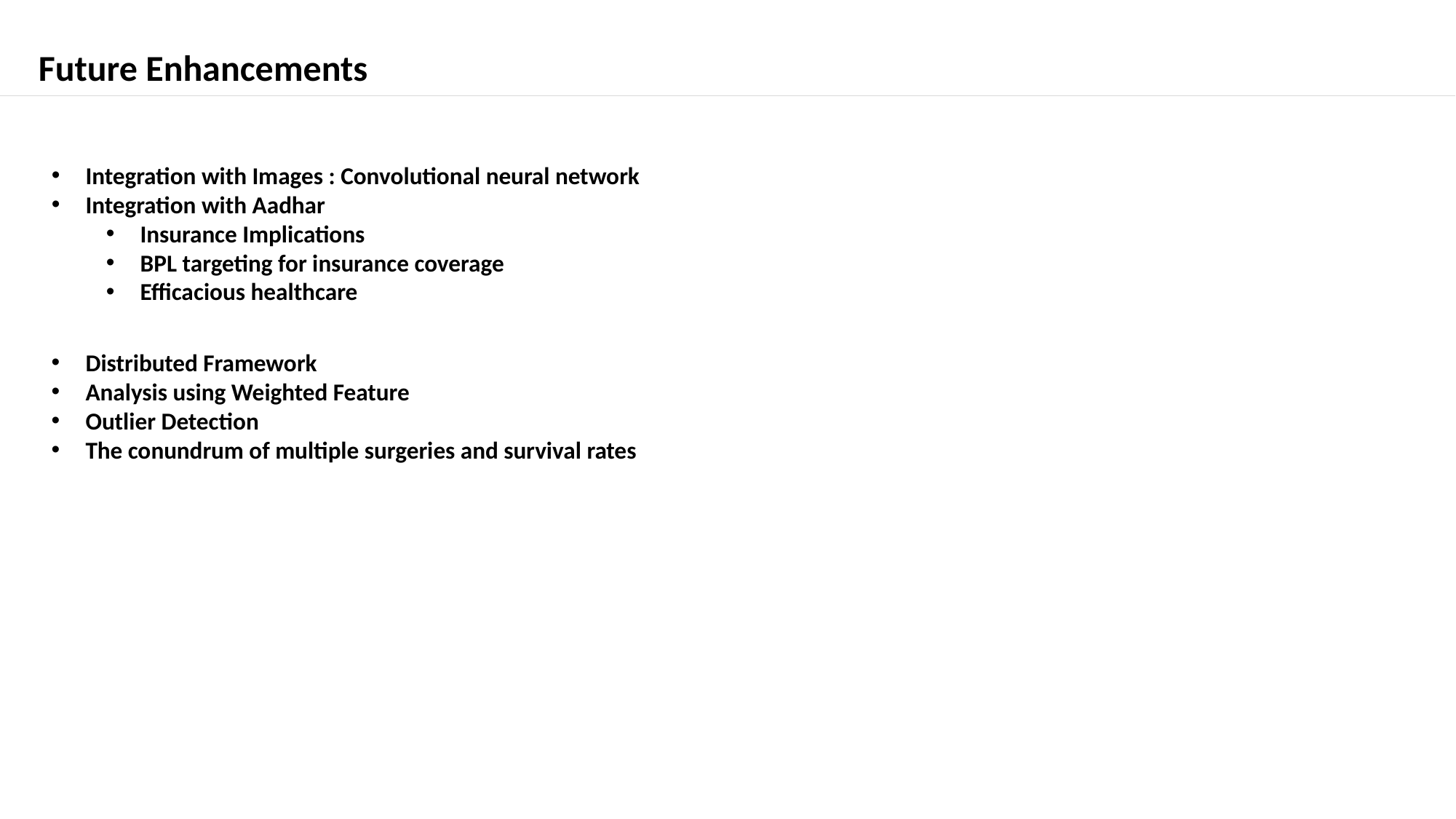

Future Enhancements
Integration with Images : Convolutional neural network
Integration with Aadhar
Insurance Implications
BPL targeting for insurance coverage
Efficacious healthcare

Distributed Framework
Analysis using Weighted Feature
Outlier Detection
The conundrum of multiple surgeries and survival rates